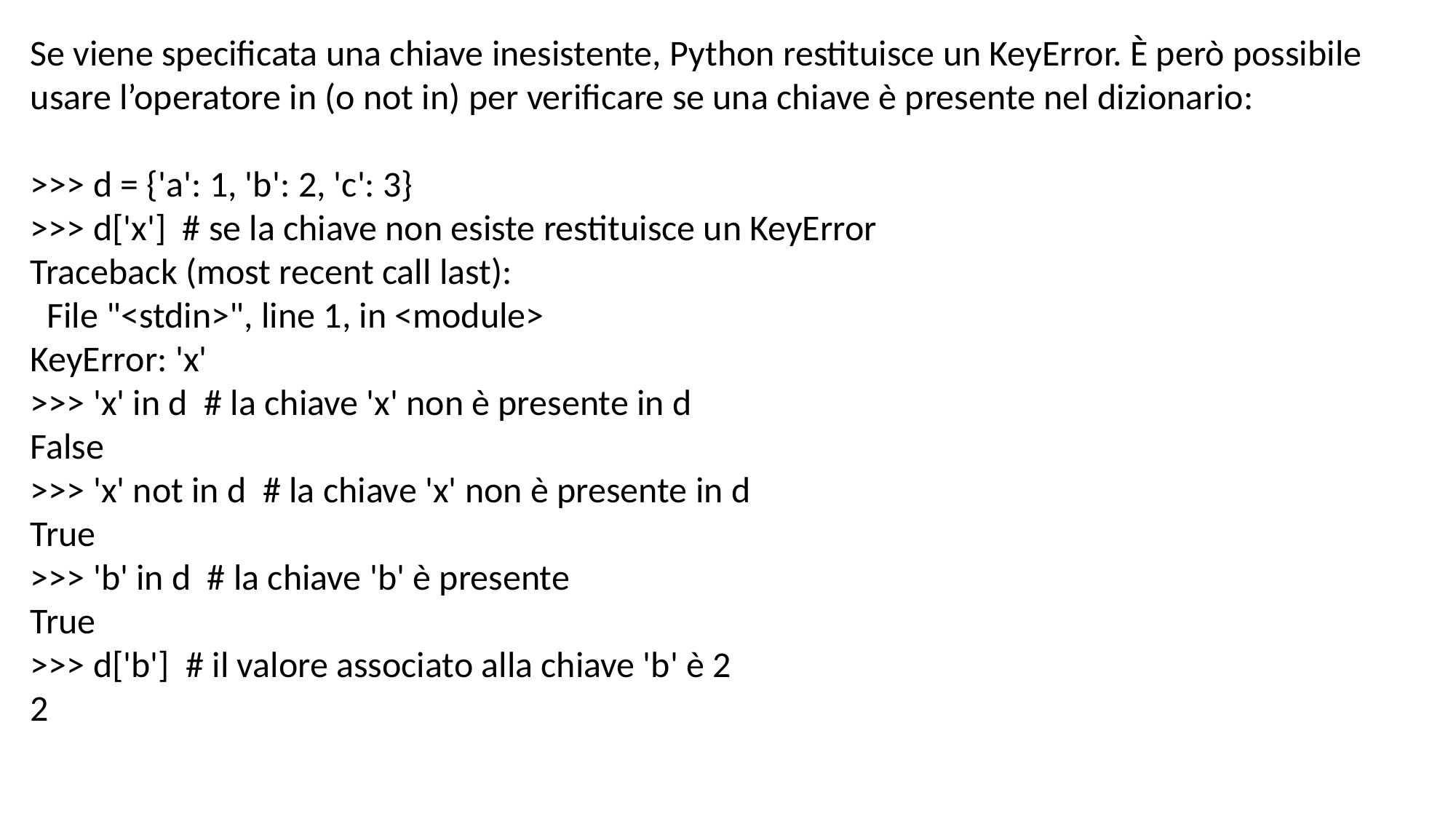

Se viene specificata una chiave inesistente, Python restituisce un KeyError. È però possibile usare l’operatore in (o not in) per verificare se una chiave è presente nel dizionario:

>>> d = {'a': 1, 'b': 2, 'c': 3}
>>> d['x']  # se la chiave non esiste restituisce un KeyError
Traceback (most recent call last):
  File "<stdin>", line 1, in <module>
KeyError: 'x'
>>> 'x' in d  # la chiave 'x' non è presente in d
False
>>> 'x' not in d  # la chiave 'x' non è presente in d
True
>>> 'b' in d  # la chiave 'b' è presente
True
>>> d['b']  # il valore associato alla chiave 'b' è 2
2